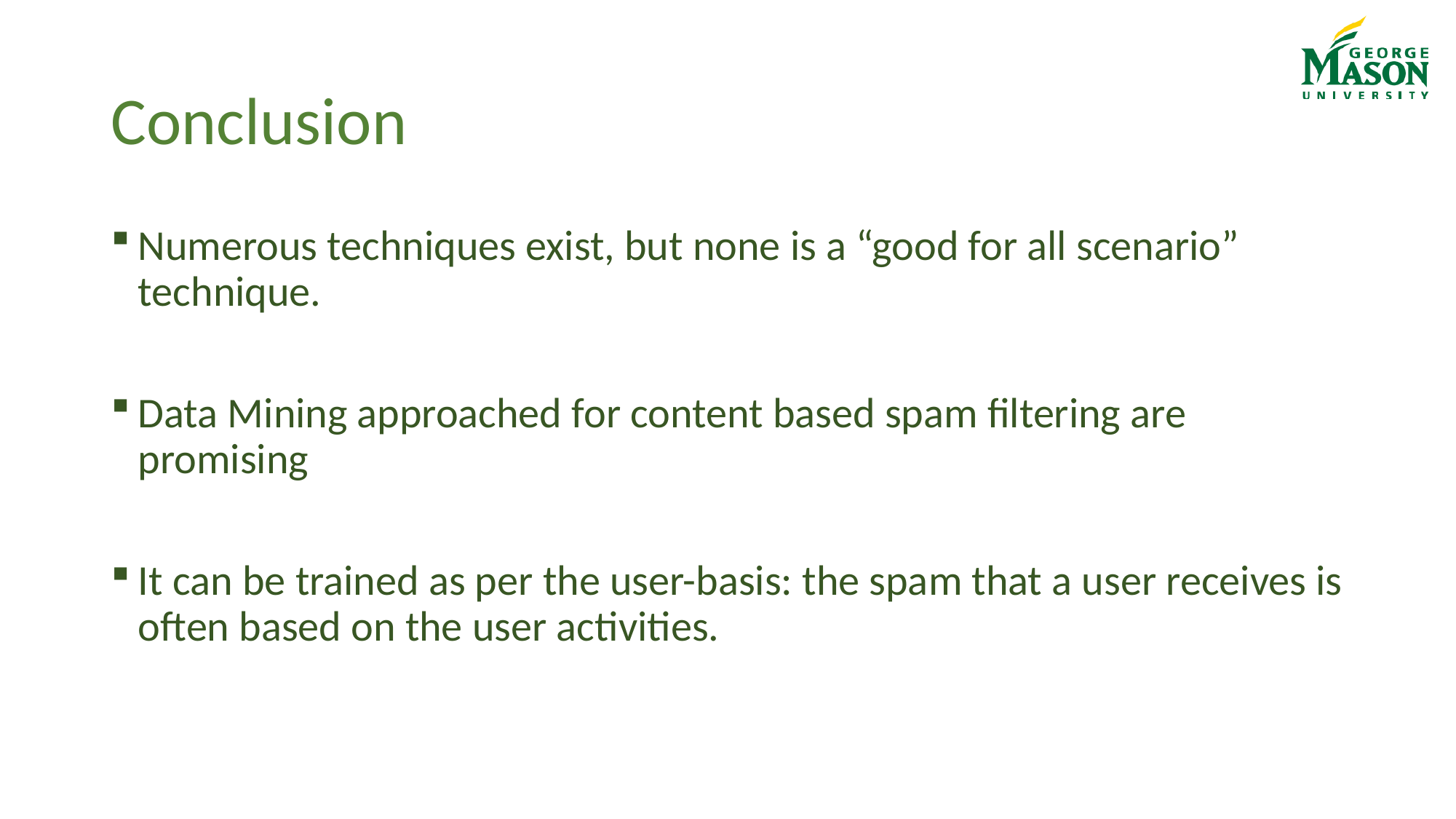

# Conclusion
Numerous techniques exist, but none is a “good for all scenario” technique.

Data Mining approached for content based spam filtering are promising

It can be trained as per the user-basis: the spam that a user receives is often based on the user activities.